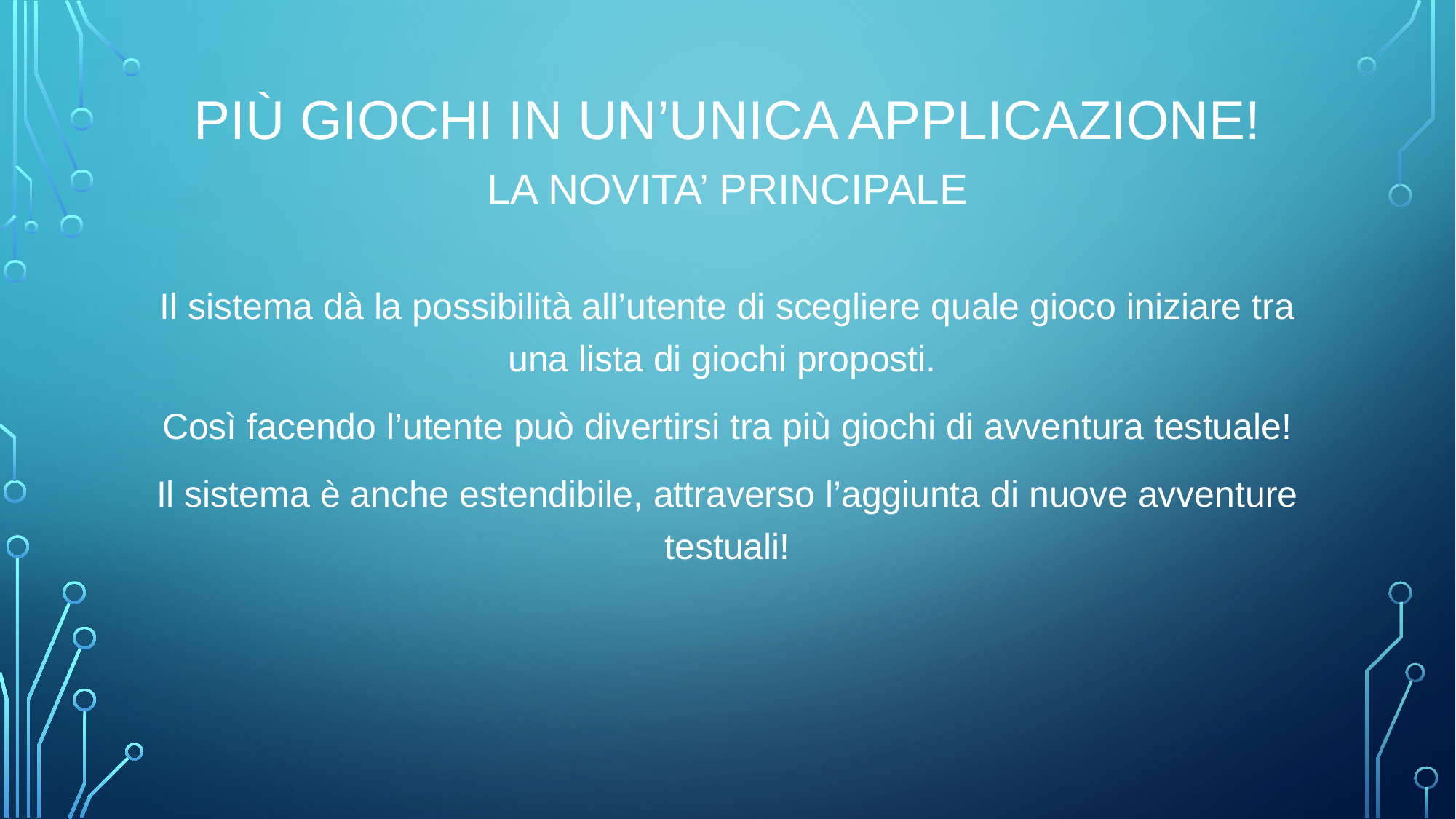

# Più giochi in un’unica applicazione!
LA NOVITA’ PRINCIPALE
Il sistema dà la possibilità all’utente di scegliere quale gioco iniziare tra una lista di giochi proposti.
Così facendo l’utente può divertirsi tra più giochi di avventura testuale!
Il sistema è anche estendibile, attraverso l’aggiunta di nuove avventure testuali!